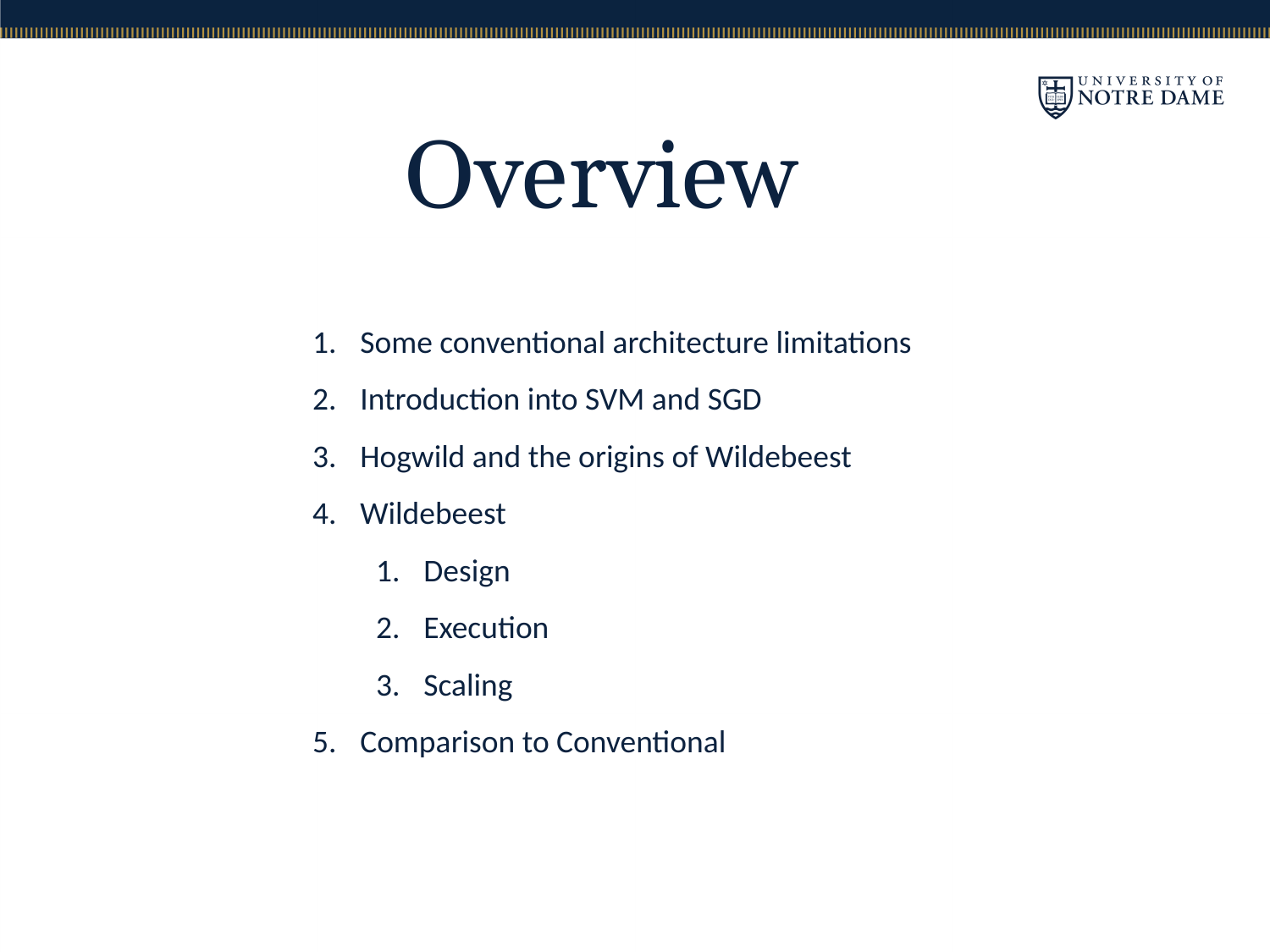

# Overview
Some conventional architecture limitations
Introduction into SVM and SGD
Hogwild and the origins of Wildebeest
Wildebeest
Design
Execution
Scaling
Comparison to Conventional